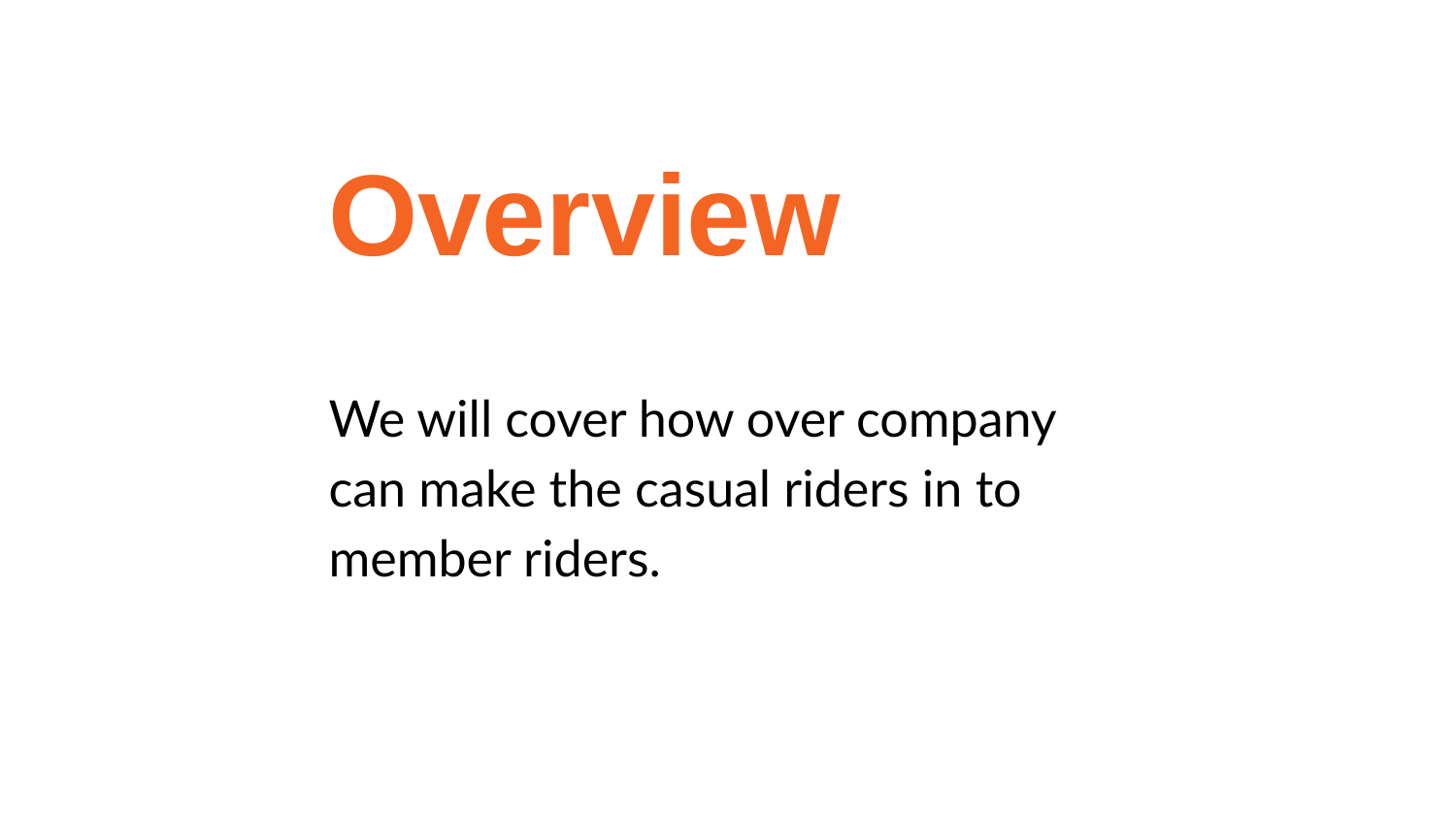

Overview
We will cover how over company can make the casual riders in to  member riders.